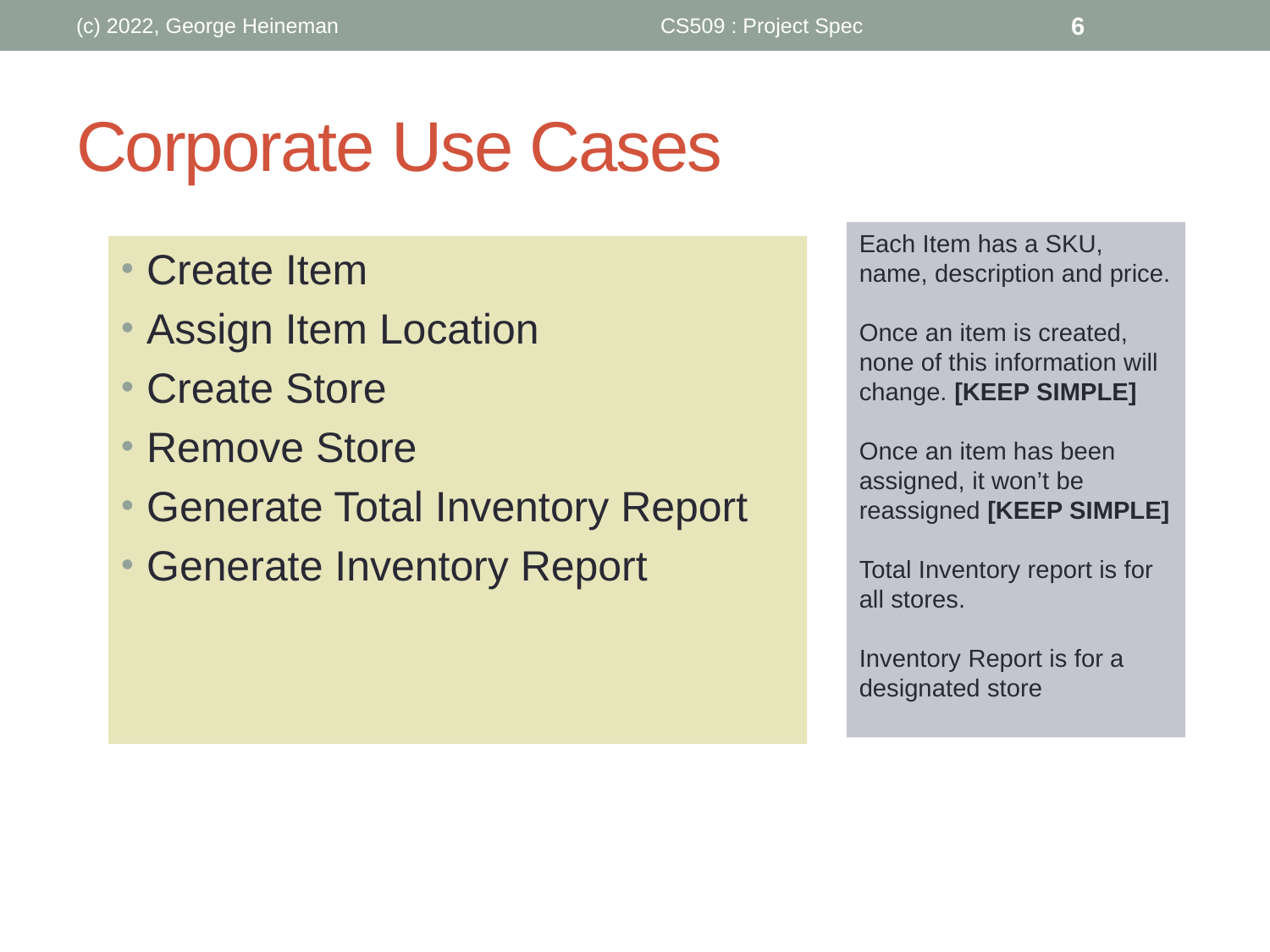

(c) 2022, George Heineman
CS509 : Project Spec
6
# Corporate Use Cases
Each Item has a SKU, name, description and price.

Once an item is created, none of this information will change. [KEEP SIMPLE]

Once an item has been assigned, it won’t be reassigned [KEEP SIMPLE]

Total Inventory report is for all stores.

Inventory Report is for a designated store

Create Item
Assign Item Location
Create Store
Remove Store
Generate Total Inventory Report
Generate Inventory Report